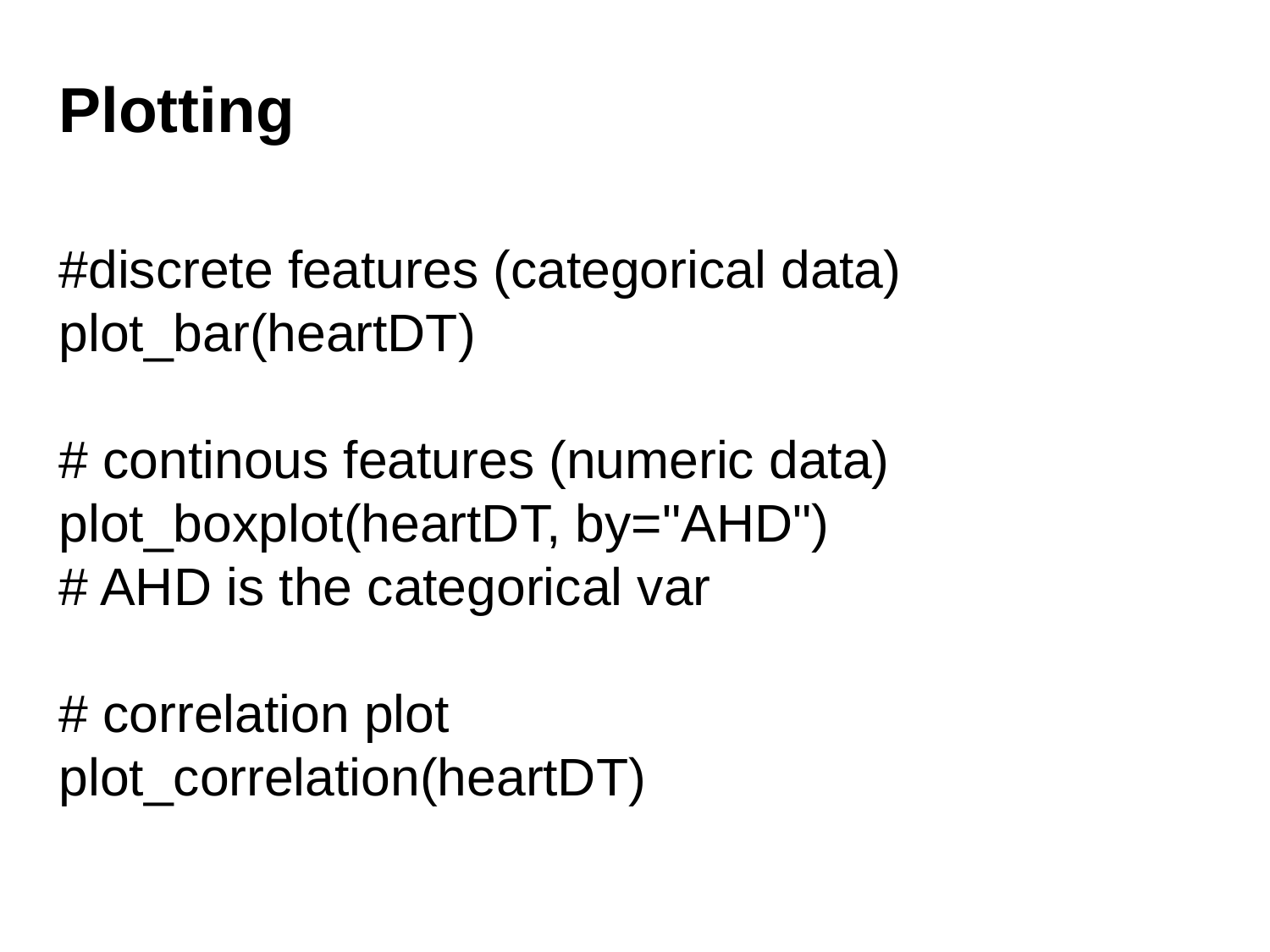

Plotting

#discrete features (categorical data)
plot_bar(heartDT)

# continous features (numeric data)
plot_boxplot(heartDT, by="AHD")
# AHD is the categorical var

# correlation plot
plot_correlation(heartDT)